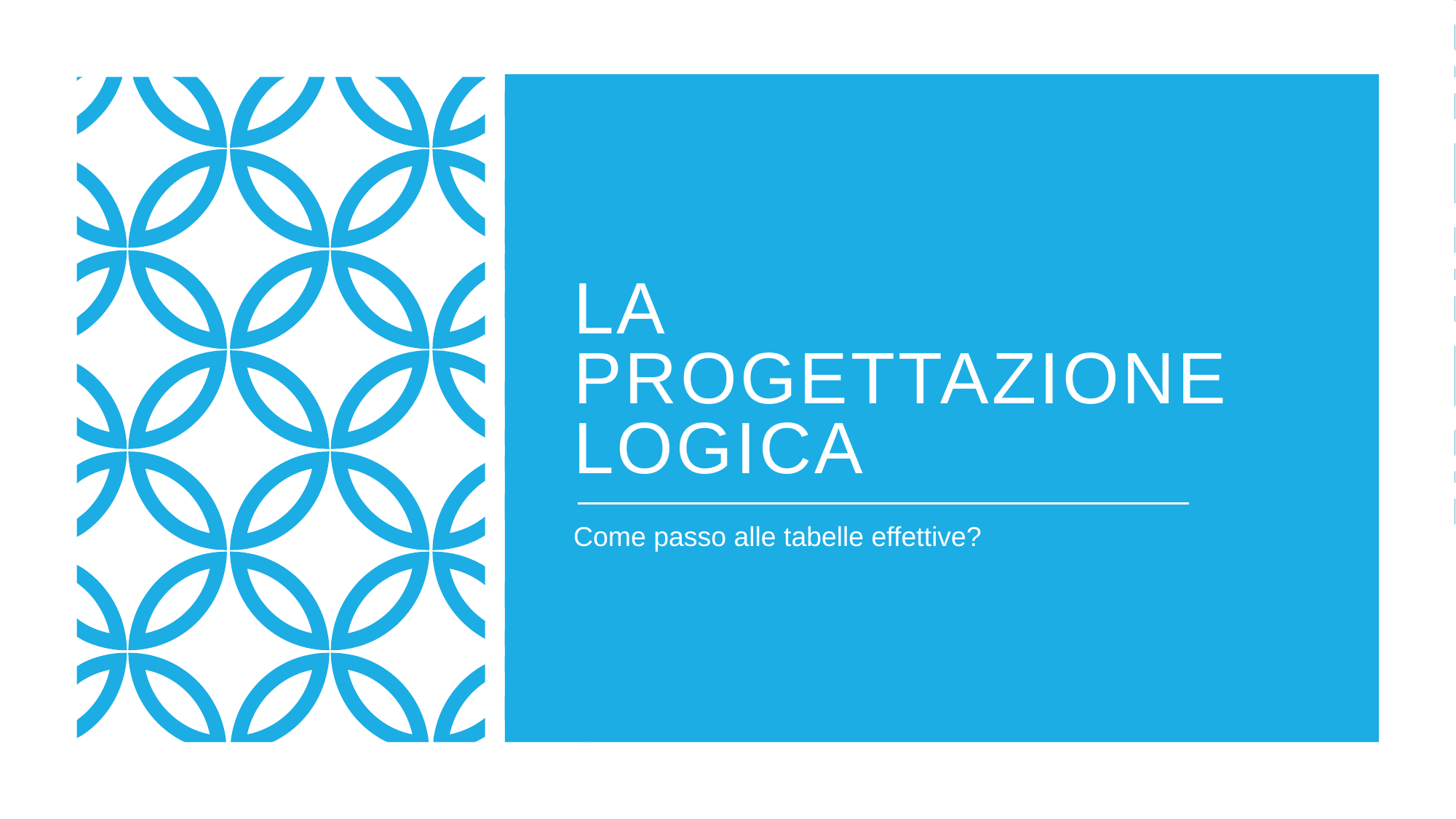

# La progettazione logica

Come passo alle tabelle effettive?